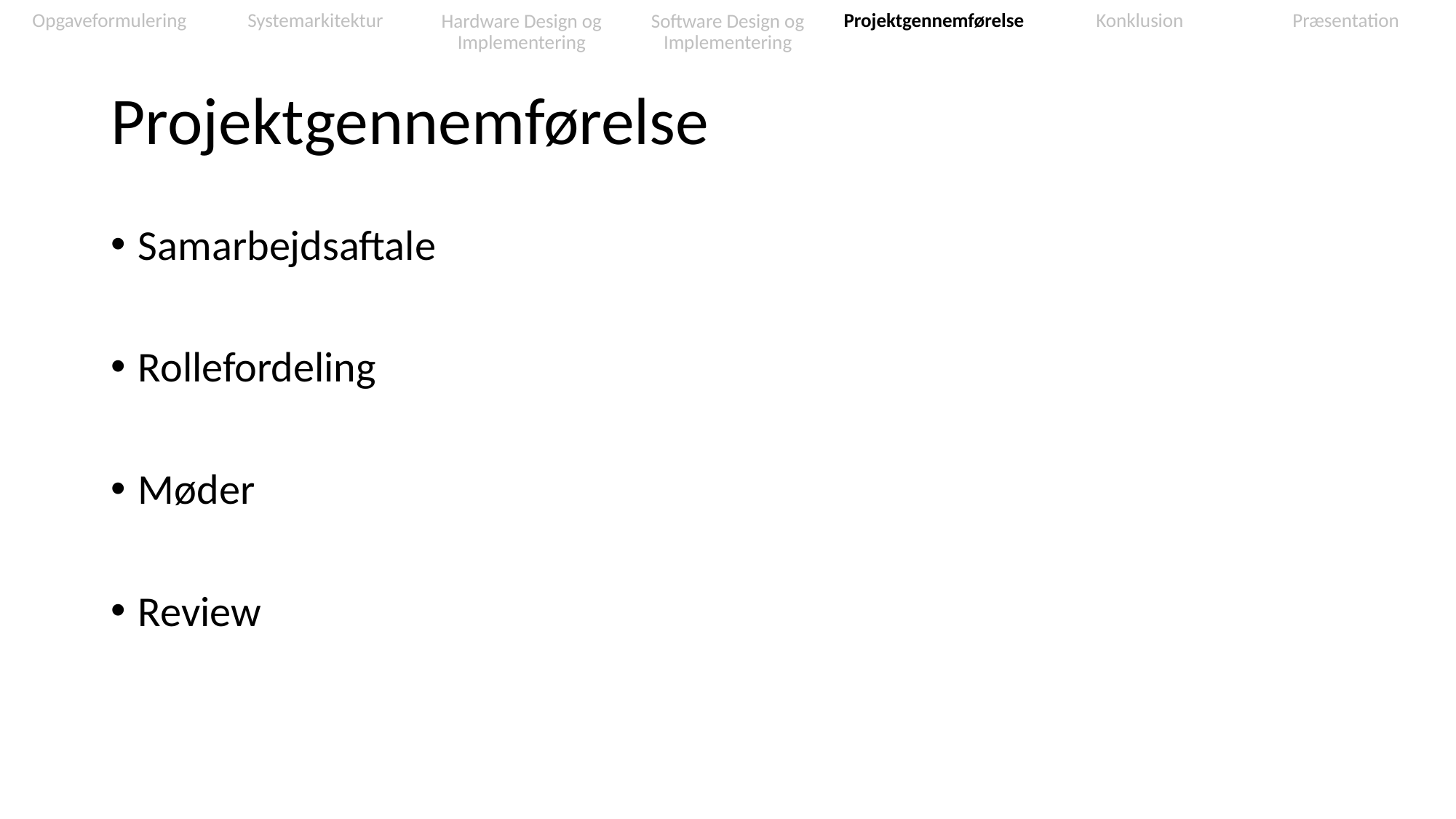

Præsentation
Konklusion
Hardware Design og Implementering
Software Design og Implementering
Projektgennemførelse
Opgaveformulering
Systemarkitektur
# Projektgennemførelse
Samarbejdsaftale

Rollefordeling

Møder

Review